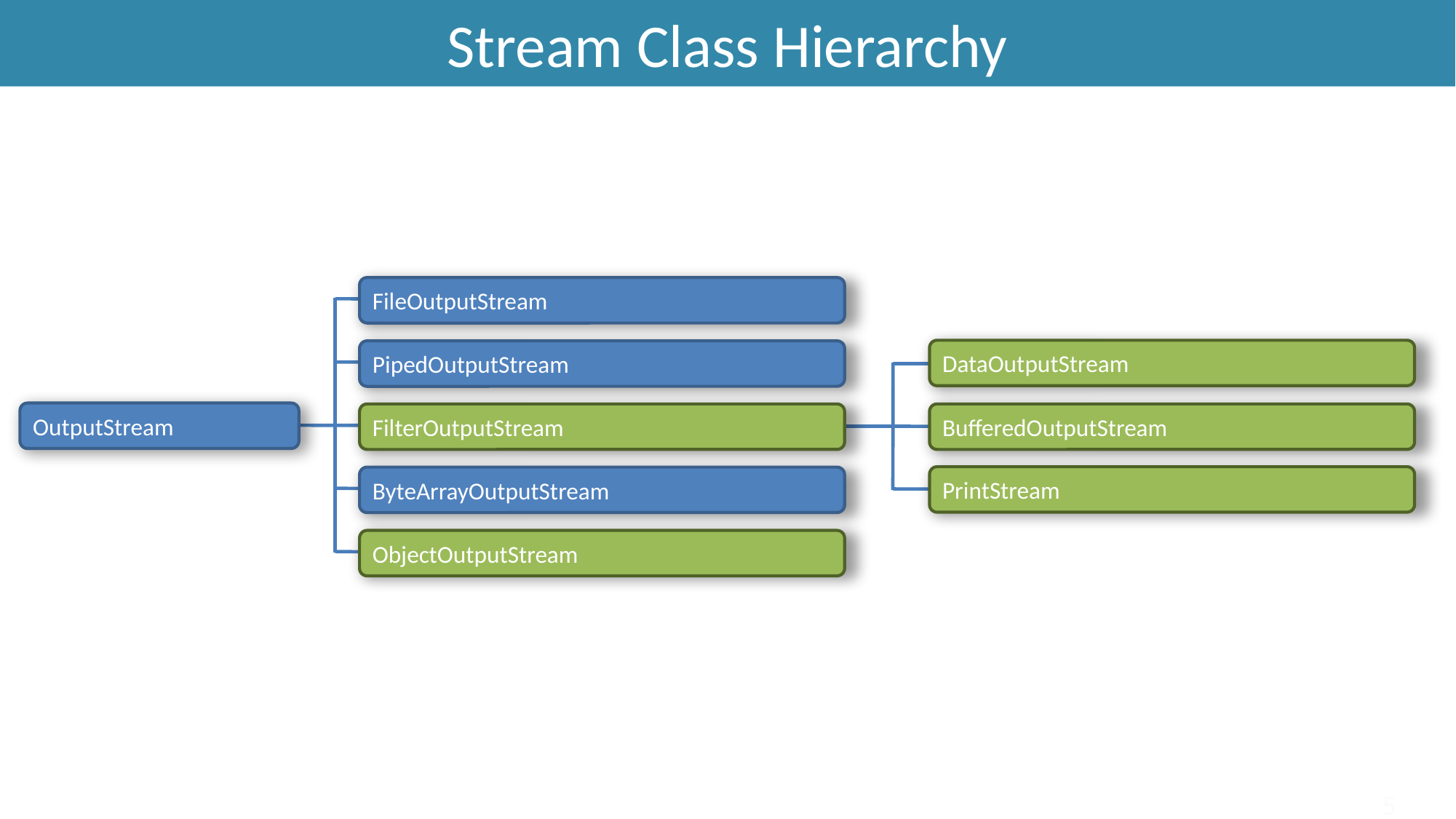

Stream Class Hierarchy

# I/O Stream
FileOutputStream
DataOutputStream
PipedOutputStream
OutputStream
FilterOutputStream
BufferedOutputStream
PrintStream
ByteArrayOutputStream
ObjectOutputStream